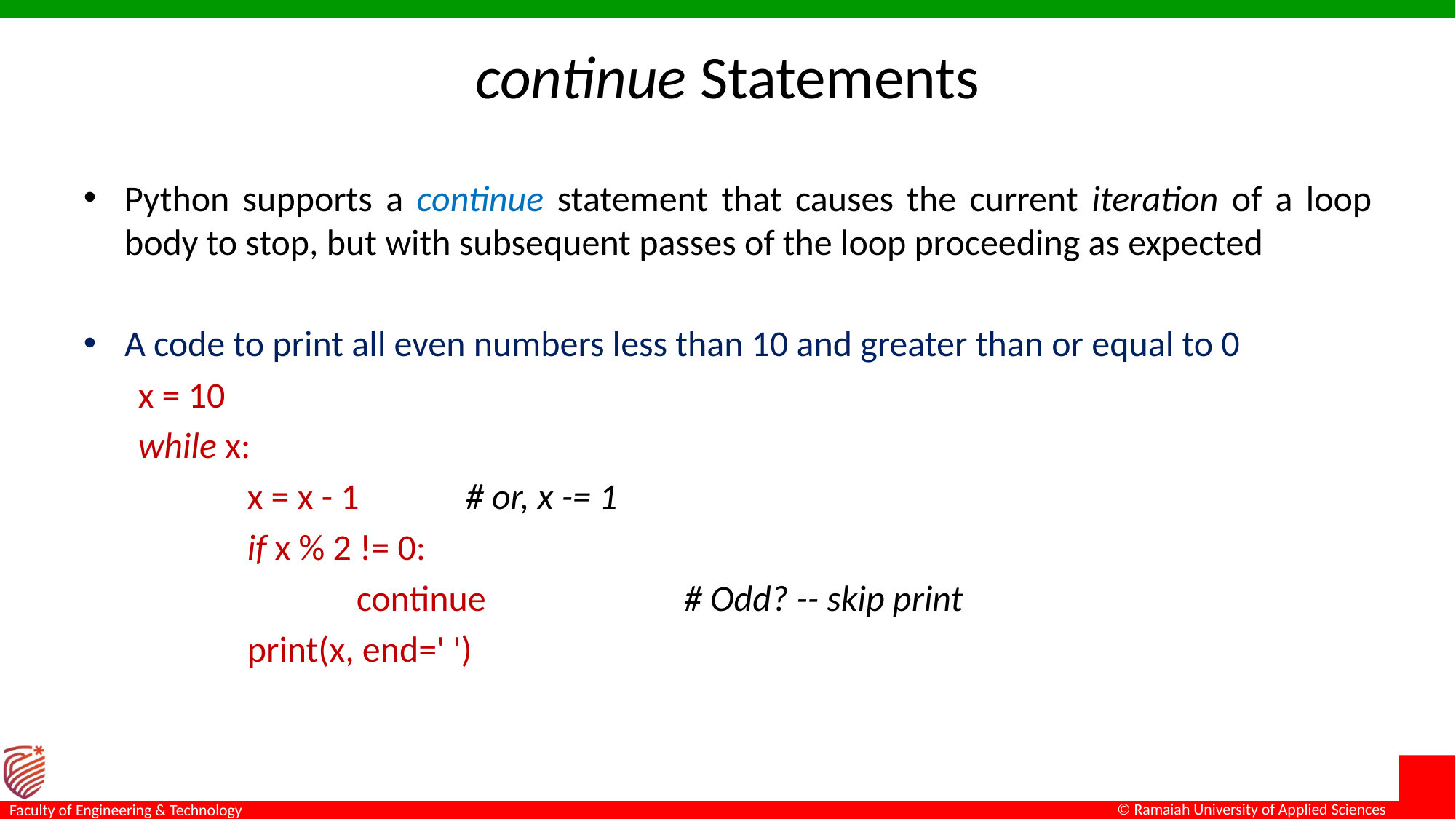

# continue Statements
Python supports a continue statement that causes the current iteration of a loop body to stop, but with subsequent passes of the loop proceeding as expected

A code to print all even numbers less than 10 and greater than or equal to 0
x = 10
while x:
	x = x - 1 	# or, x -= 1
	if x % 2 != 0:
		continue 		# Odd? -- skip print
	print(x, end=' ')